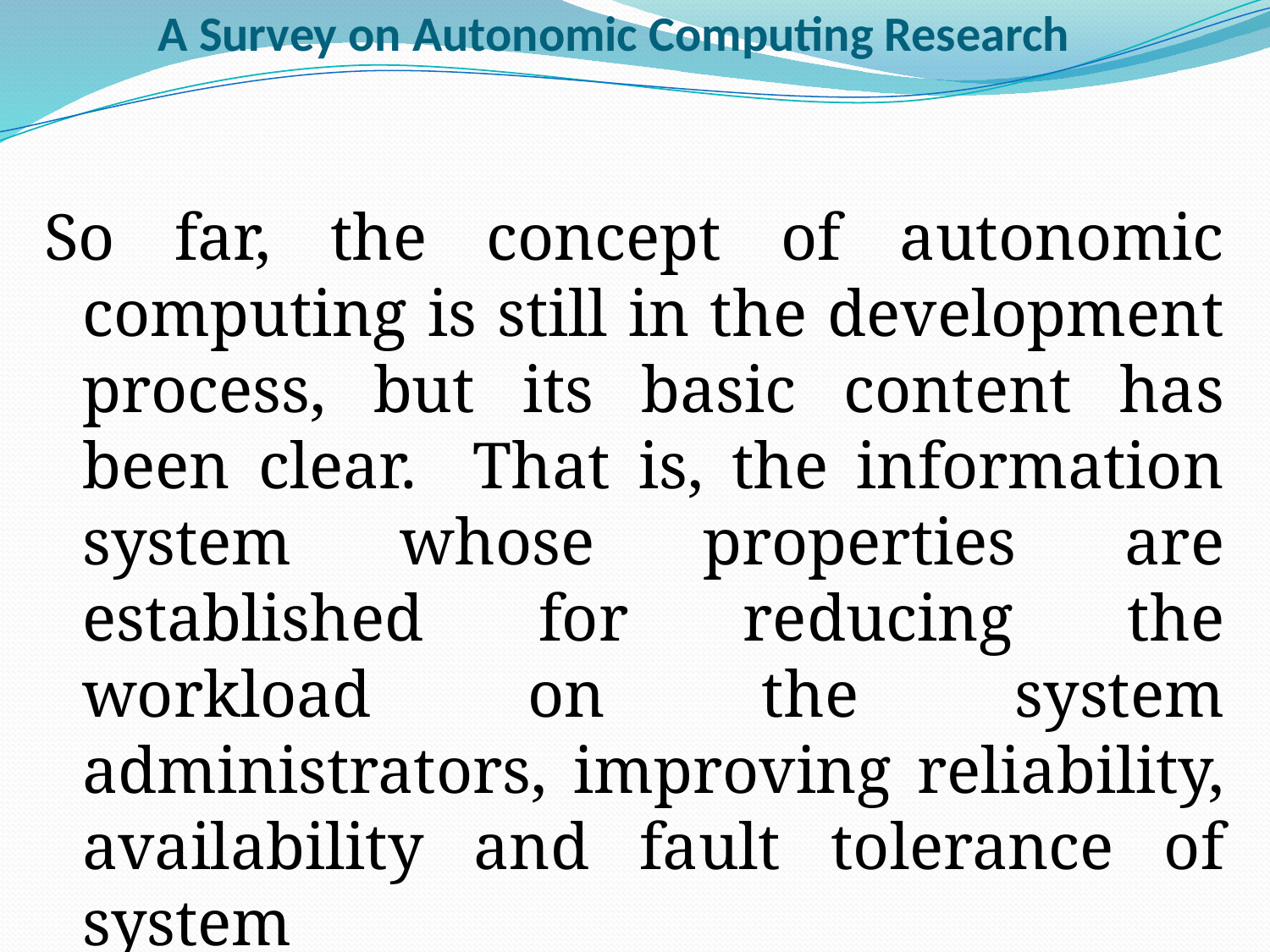

A Survey on Autonomic Computing Research
So far, the concept of autonomic computing is still in the development process, but its basic content has been clear.  That is, the information system whose properties are established for reducing the workload on the system administrators, improving reliability, availability and fault tolerance of system